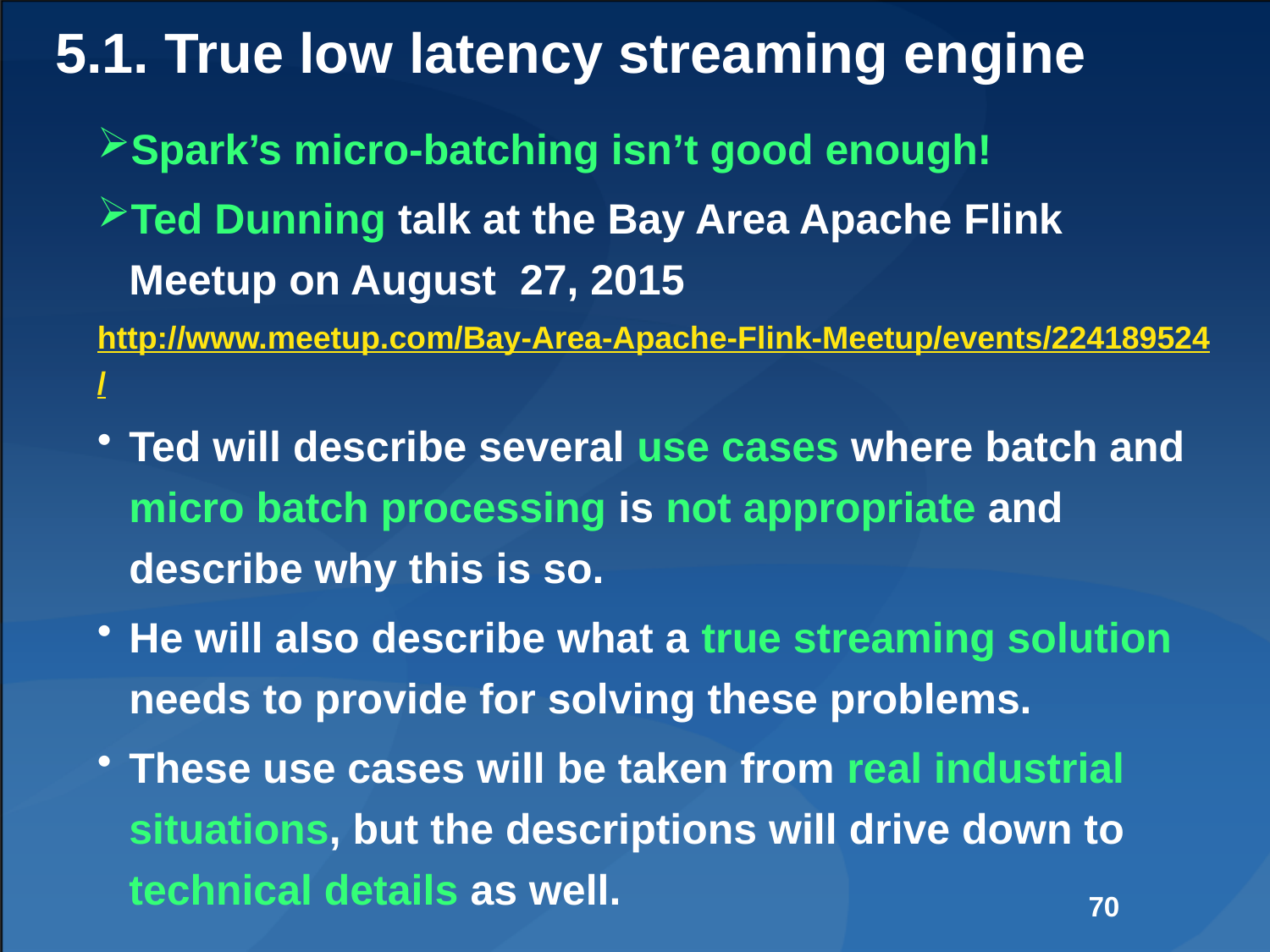

# 5.1. True low latency streaming engine
Spark’s micro-batching isn’t good enough!
Ted Dunning talk at the Bay Area Apache Flink Meetup on August  27, 2015
http://www.meetup.com/Bay-Area-Apache-Flink-Meetup/events/224189524/
Ted will describe several use cases where batch and micro batch processing is not appropriate and describe why this is so.
He will also describe what a true streaming solution needs to provide for solving these problems.
These use cases will be taken from real industrial situations, but the descriptions will drive down to technical details as well.

70